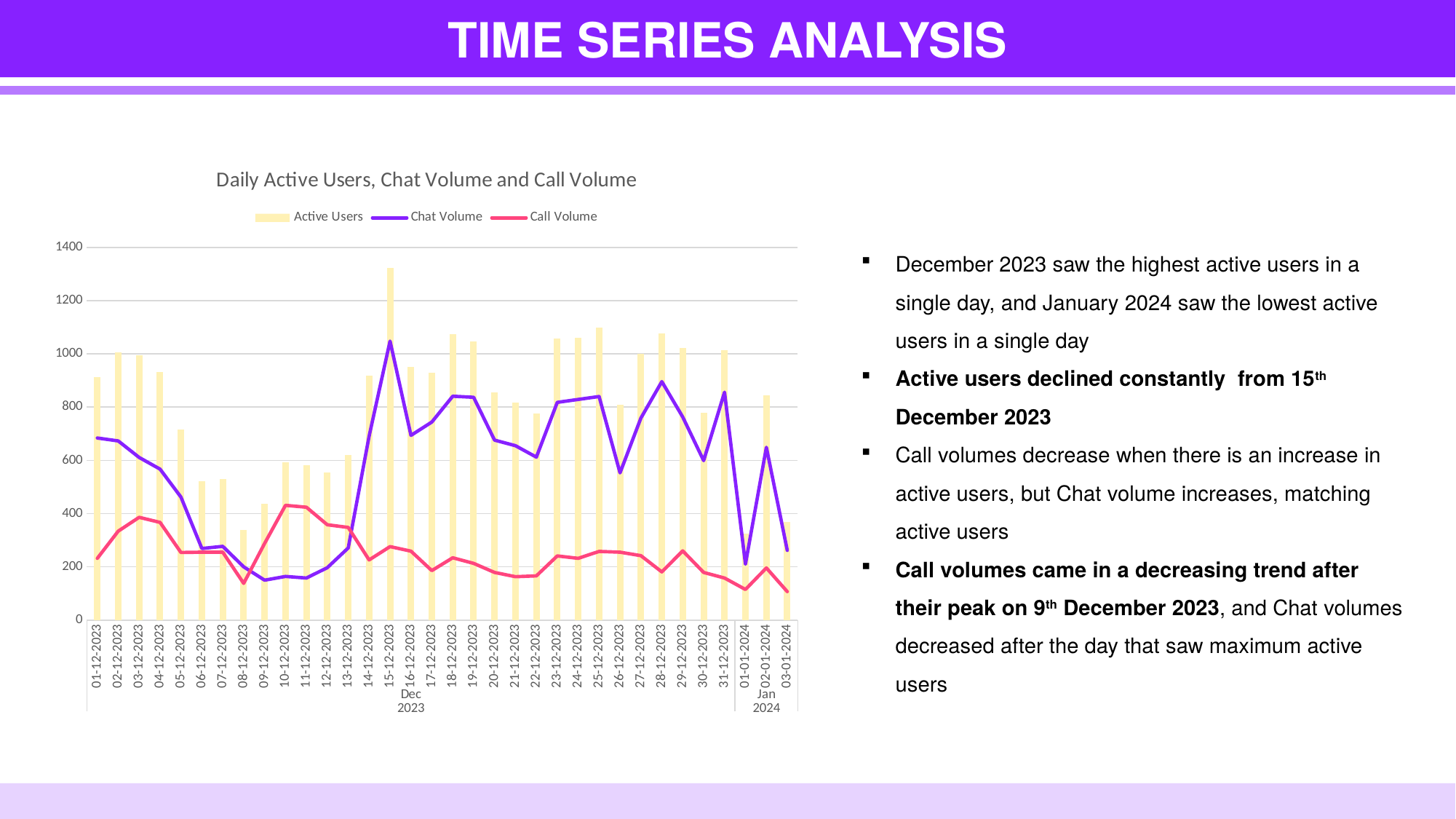

TIME SERIES ANALYSIS

### Chart: Daily Active Users, Chat Volume and Call Volume

| Category | Active Users | Chat Volume | Call Volume |
|---|---|---|---|
| 01-12-2023 | 912.0 | 684.0 | 232.0 |
| 02-12-2023 | 1005.0 | 673.0 | 334.0 |
| 03-12-2023 | 994.0 | 611.0 | 386.0 |
| 04-12-2023 | 931.0 | 567.0 | 367.0 |
| 05-12-2023 | 715.0 | 462.0 | 254.0 |
| 06-12-2023 | 523.0 | 269.0 | 255.0 |
| 07-12-2023 | 531.0 | 277.0 | 255.0 |
| 08-12-2023 | 338.0 | 200.0 | 138.0 |
| 09-12-2023 | 438.0 | 150.0 | 288.0 |
| 10-12-2023 | 594.0 | 164.0 | 431.0 |
| 11-12-2023 | 582.0 | 158.0 | 424.0 |
| 12-12-2023 | 555.0 | 197.0 | 358.0 |
| 13-12-2023 | 619.0 | 271.0 | 348.0 |
| 14-12-2023 | 917.0 | 691.0 | 226.0 |
| 15-12-2023 | 1324.0 | 1048.0 | 276.0 |
| 16-12-2023 | 952.0 | 694.0 | 259.0 |
| 17-12-2023 | 929.0 | 744.0 | 186.0 |
| 18-12-2023 | 1074.0 | 841.0 | 234.0 |
| 19-12-2023 | 1046.0 | 837.0 | 213.0 |
| 20-12-2023 | 855.0 | 676.0 | 179.0 |
| 21-12-2023 | 816.0 | 655.0 | 163.0 |
| 22-12-2023 | 775.0 | 612.0 | 166.0 |
| 23-12-2023 | 1059.0 | 818.0 | 241.0 |
| 24-12-2023 | 1061.0 | 829.0 | 232.0 |
| 25-12-2023 | 1098.0 | 840.0 | 258.0 |
| 26-12-2023 | 808.0 | 553.0 | 255.0 |
| 27-12-2023 | 1001.0 | 759.0 | 242.0 |
| 28-12-2023 | 1077.0 | 896.0 | 181.0 |
| 29-12-2023 | 1022.0 | 763.0 | 260.0 |
| 30-12-2023 | 778.0 | 599.0 | 179.0 |
| 31-12-2023 | 1014.0 | 856.0 | 158.0 |
| 01-01-2024 | 325.0 | 210.0 | 115.0 |
| 02-01-2024 | 845.0 | 649.0 | 196.0 |
| 03-01-2024 | 369.0 | 262.0 | 107.0 |
December 2023 saw the highest active users in a single day, and January 2024 saw the lowest active users in a single day
Active users declined constantly  from 15th December 2023
Call volumes decrease when there is an increase in active users, but Chat volume increases, matching active users
Call volumes came in a decreasing trend after their peak on 9th December 2023, and Chat volumes decreased after the day that saw maximum active users